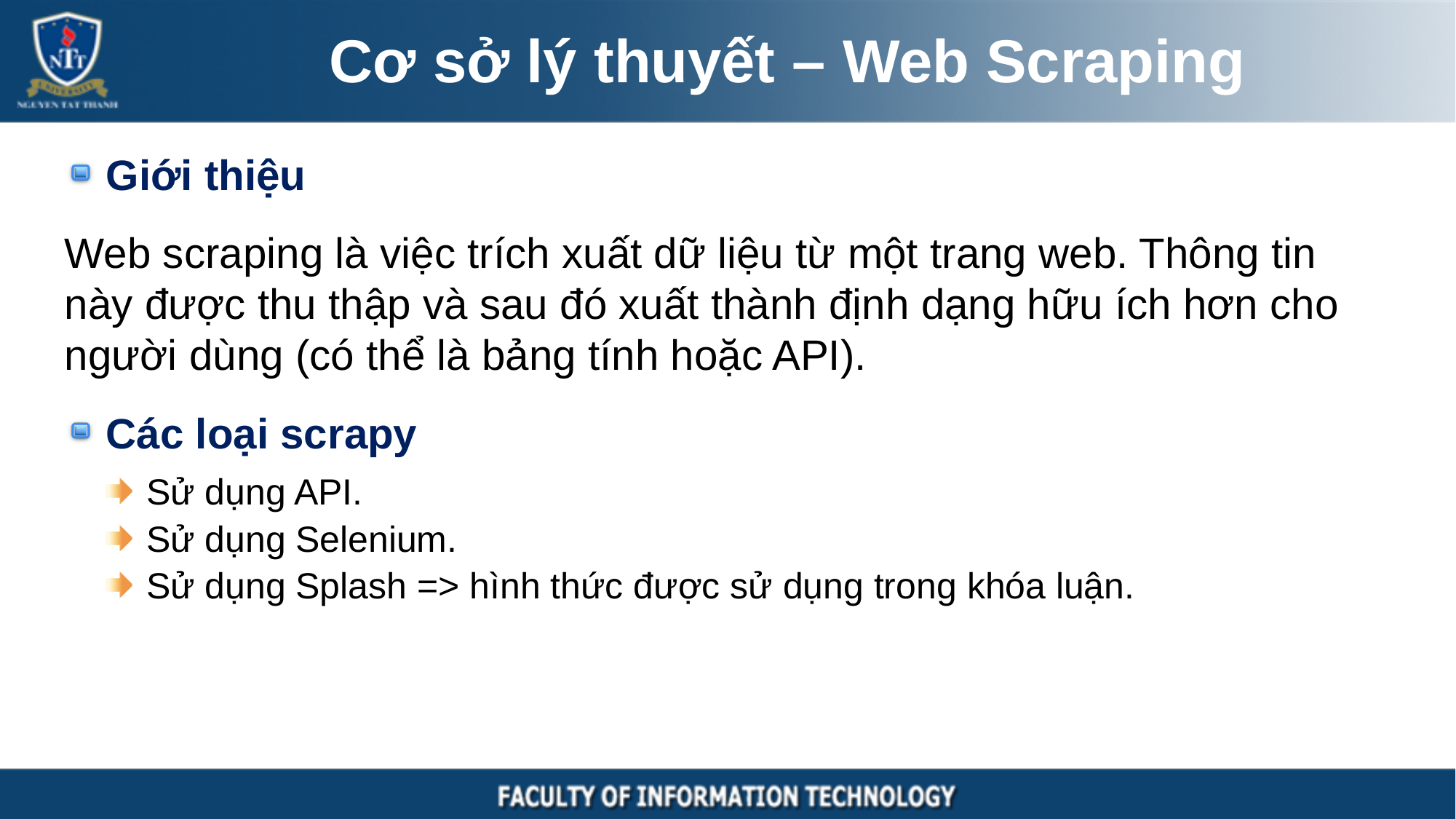

# Cơ sở lý thuyết – Web Scraping
Giới thiệu
Web scraping là việc trích xuất dữ liệu từ một trang web. Thông tin này được thu thập và sau đó xuất thành định dạng hữu ích hơn cho người dùng (có thể là bảng tính hoặc API).
Các loại scrapy
Sử dụng API.
Sử dụng Selenium.
Sử dụng Splash => hình thức được sử dụng trong khóa luận.